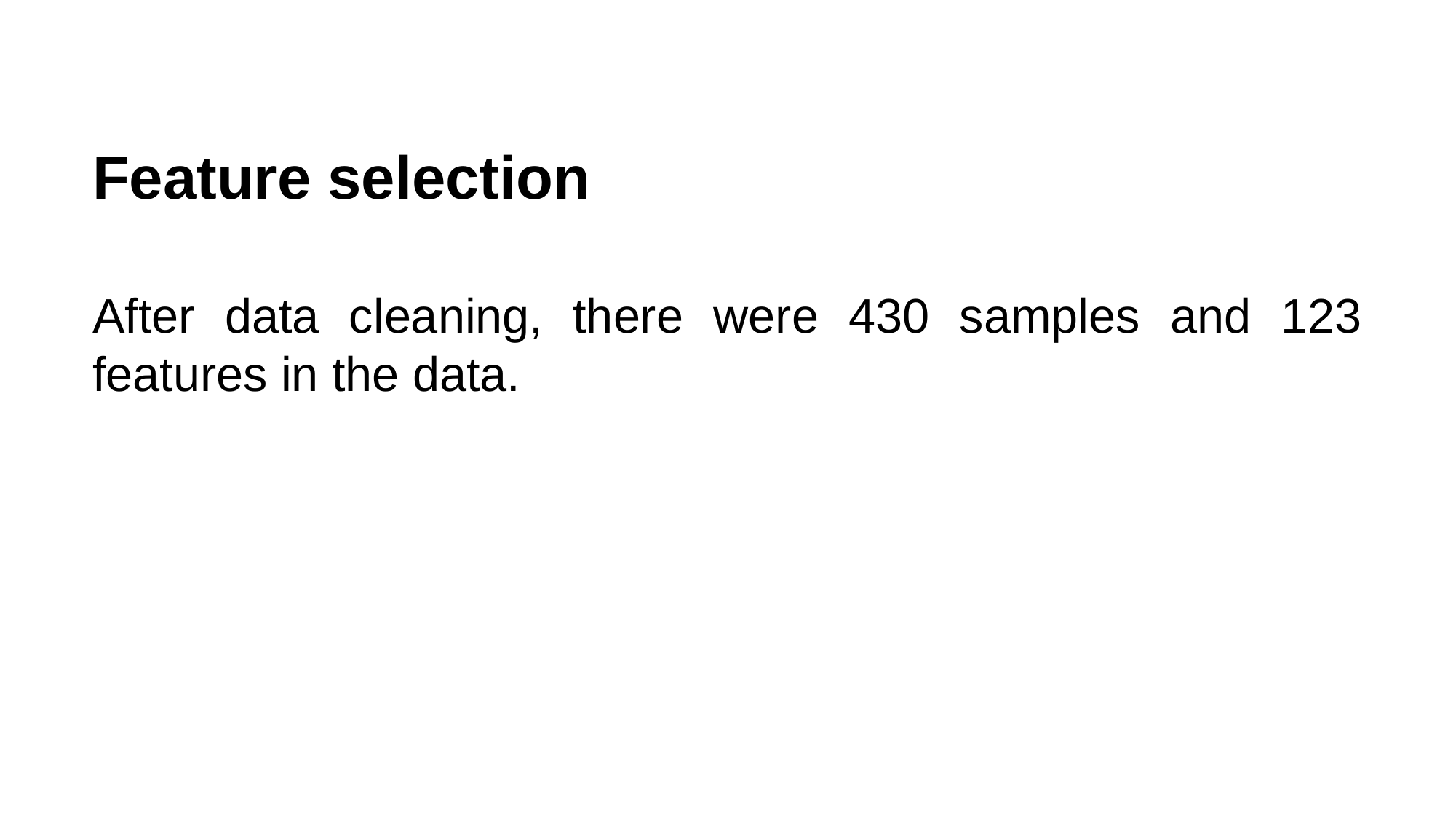

Feature selection

After data cleaning, there were 430 samples and 123 features in the data.